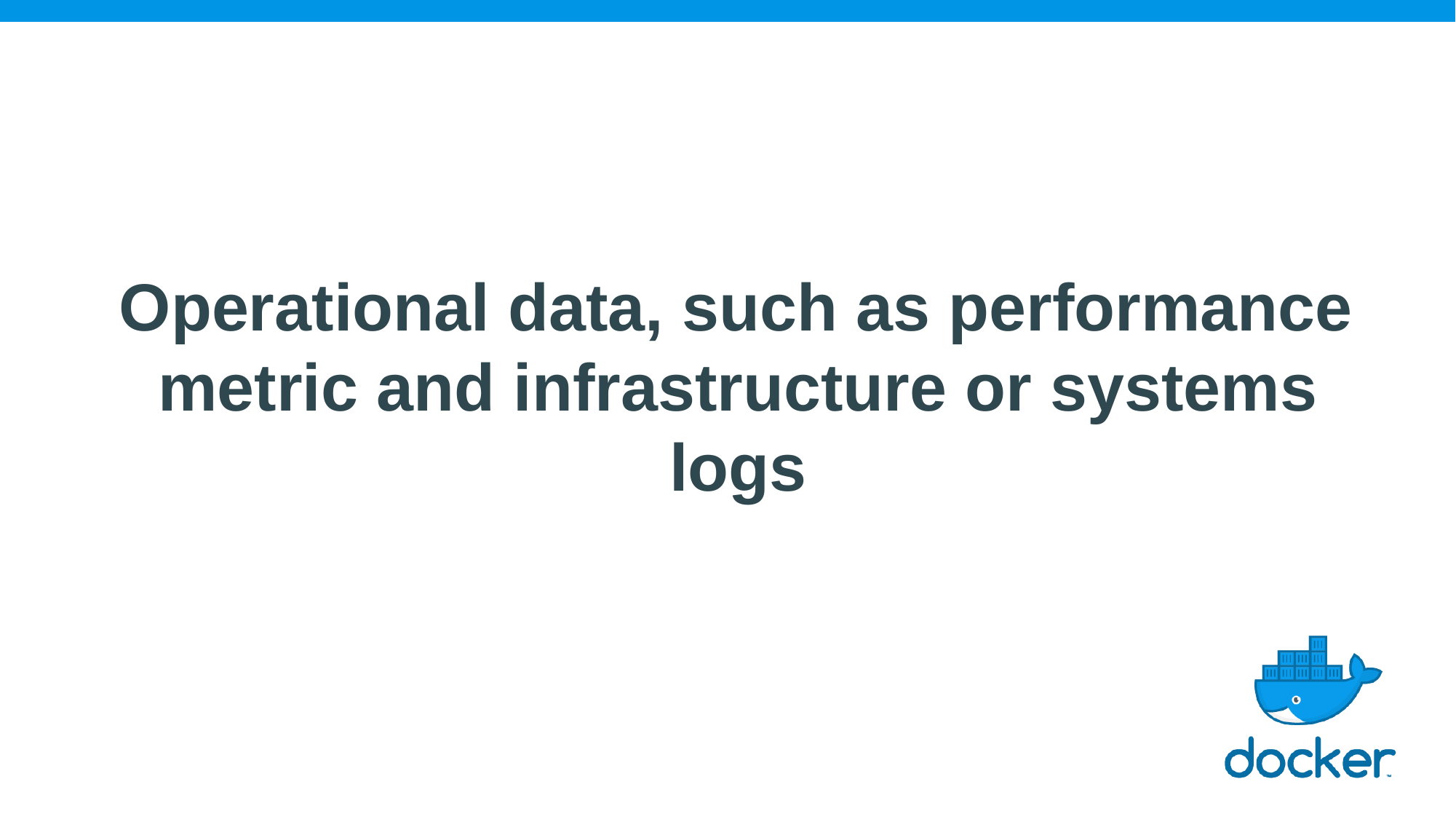

Operational data, such as performance metric and infrastructure or systems logs